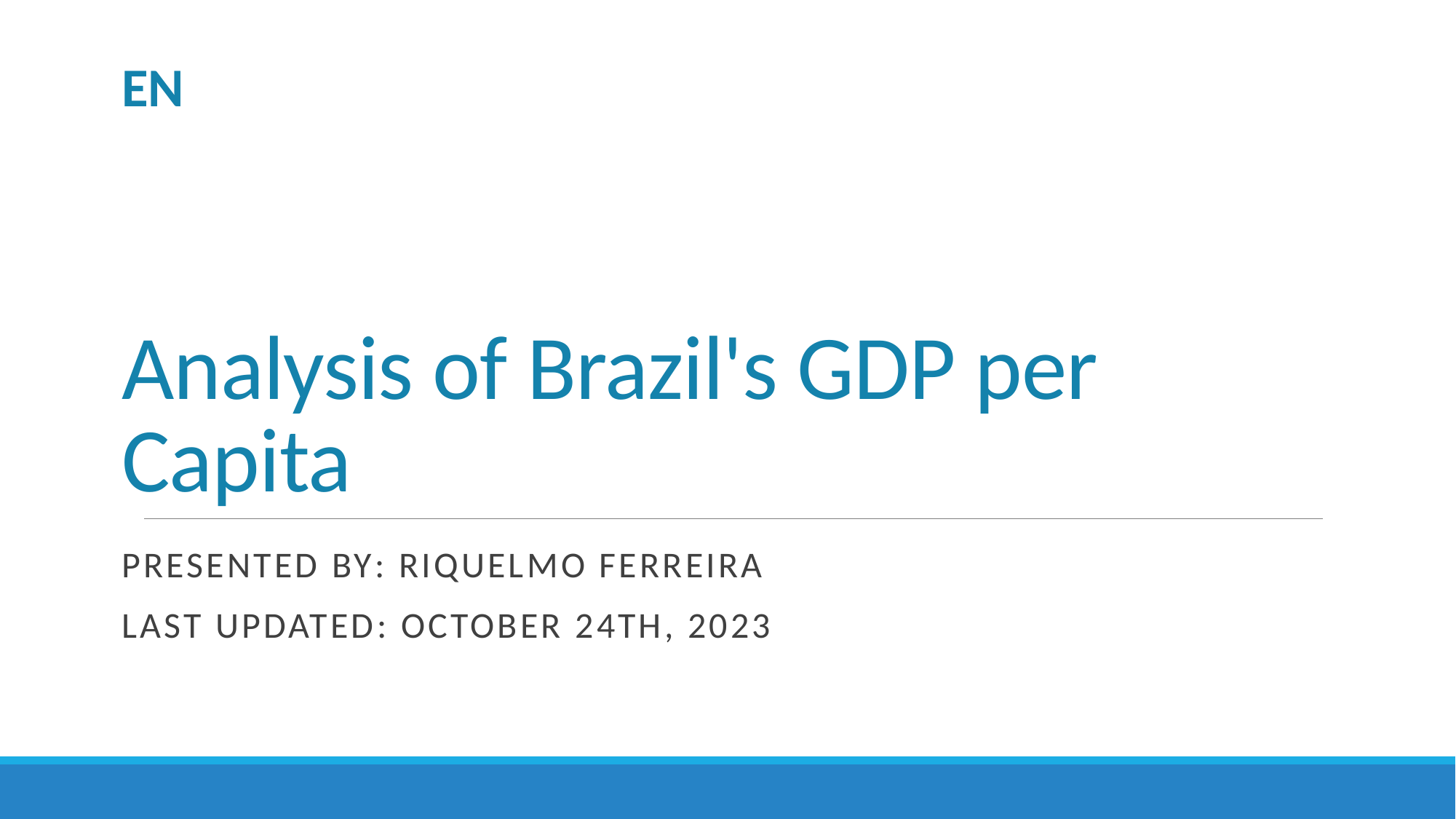

EN
# Analysis of Brazil's GDP per Capita
Presented by: Riquelmo ferreira
Last updated: october 24th, 2023